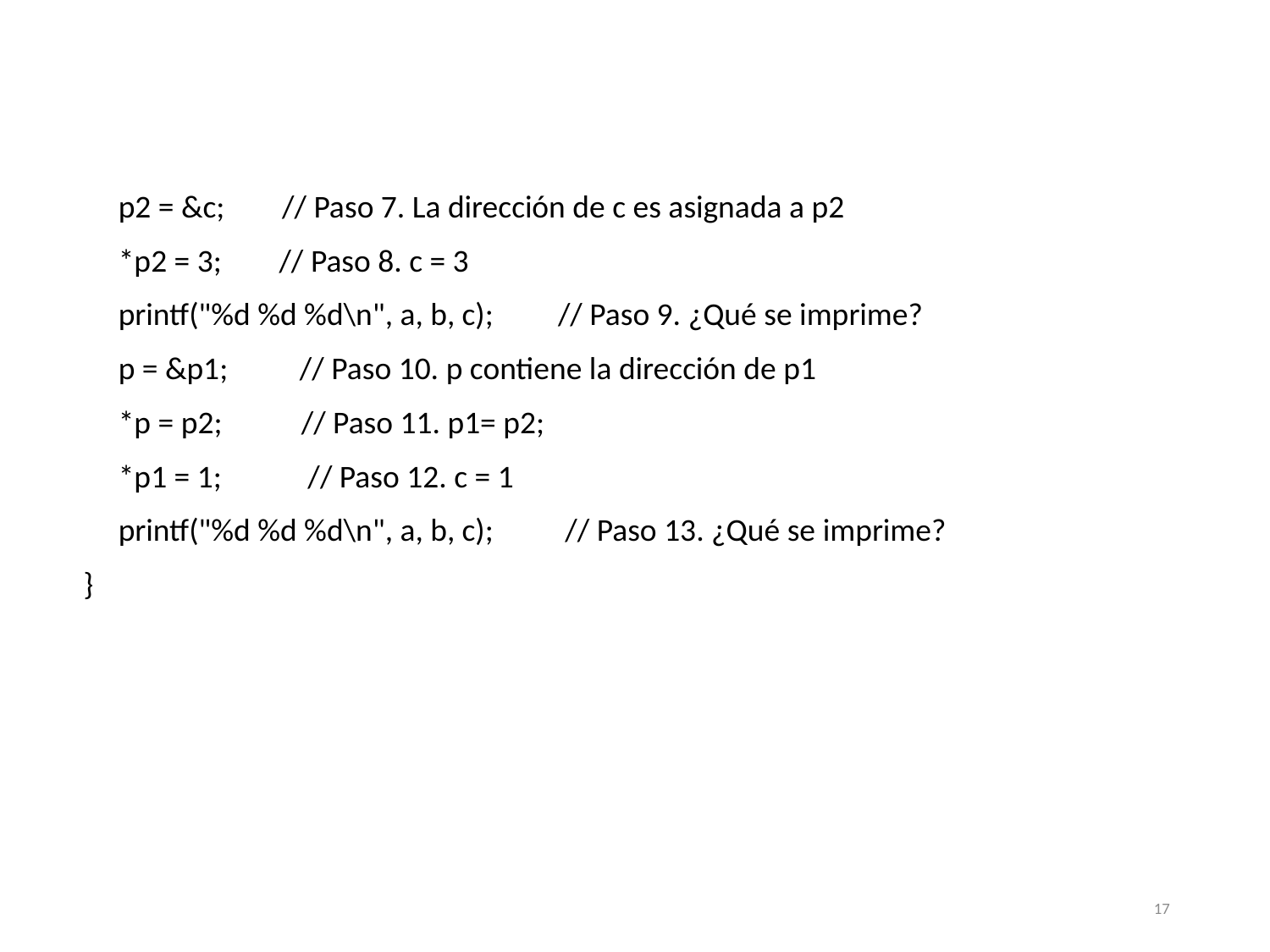

p2 = &c;        // Paso 7. La dirección de c es asignada a p2
*p2 = 3;        // Paso 8. c = 3
printf("%d %d %d\n", a, b, c);         // Paso 9. ¿Qué se imprime?
p = &p1;          // Paso 10. p contiene la dirección de p1
*p = p2;           // Paso 11. p1= p2;
*p1 = 1;            // Paso 12. c = 1
printf("%d %d %d\n", a, b, c);          // Paso 13. ¿Qué se imprime?
    }

17